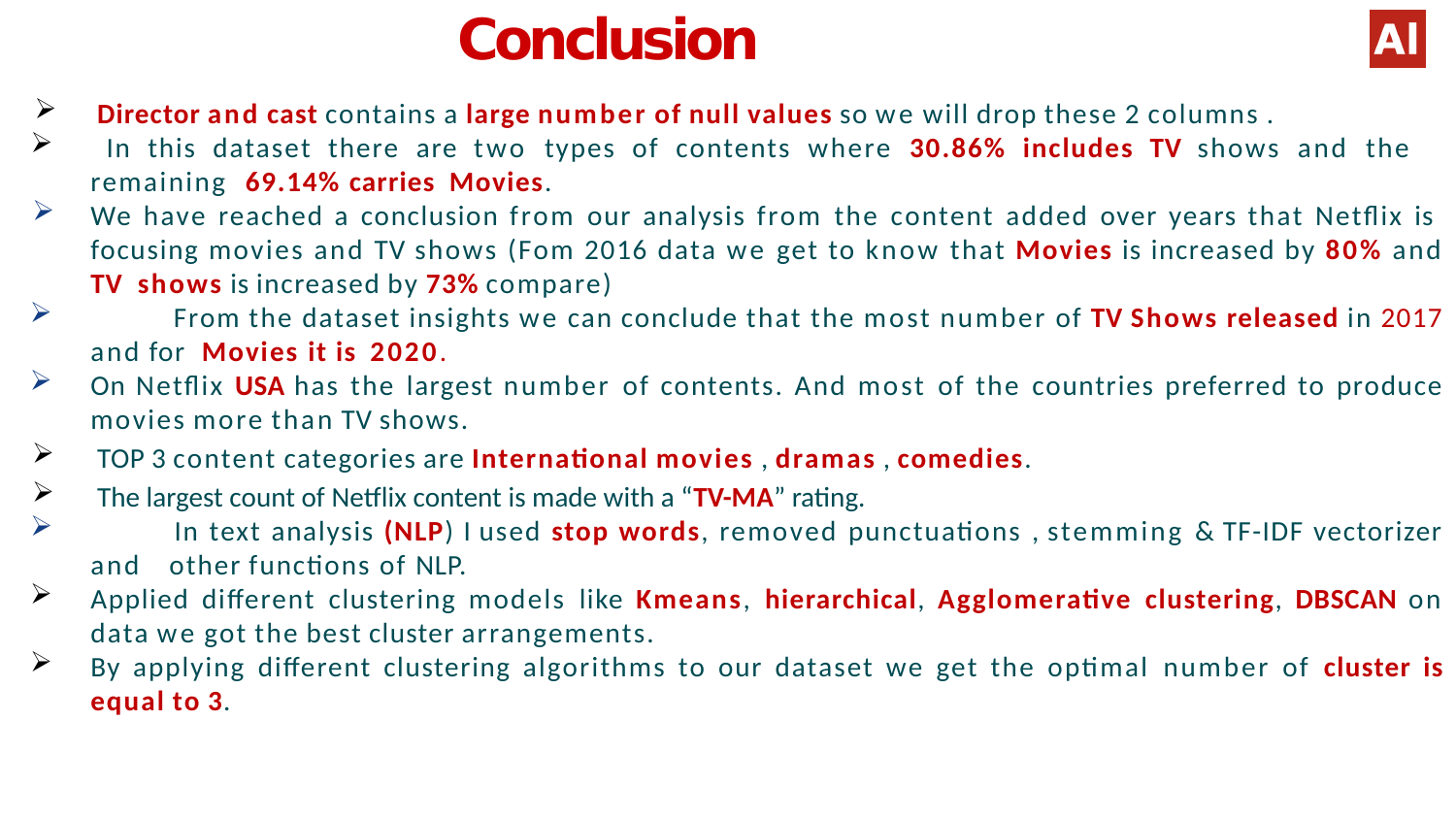

# Conclusion
Director and cast contains a large number of null values so we will drop these 2 columns .
 In this dataset there are two types of contents where 30.86% includes TV shows and the   remaining  69.14% carries  Movies.
We have reached a conclusion from our analysis from the content added over years that Netﬂix is  focusing movies and TV shows (Fom 2016 data we get to know that Movies is increased by 80% and TV  shows is increased by 73% compare)
	From the dataset insights we can conclude that the most number of TV Shows released in 2017 and for  Movies it is  2020.
On Netﬂix USA has the largest number of contents. And most of the countries preferred to produce movies more than TV shows.
TOP 3 content categories are International movies , dramas , comedies.
The largest count of Netflix content is made with a “TV-MA” rating.
	In text analysis (NLP) I used stop words, removed punctuations , stemming & TF-IDF vectorizer and   other functions of NLP.
Applied different clustering models like Kmeans, hierarchical, Agglomerative clustering, DBSCAN on data we got the best cluster arrangements.
By applying different clustering algorithms to our dataset we get the optimal number of cluster is equal to 3.